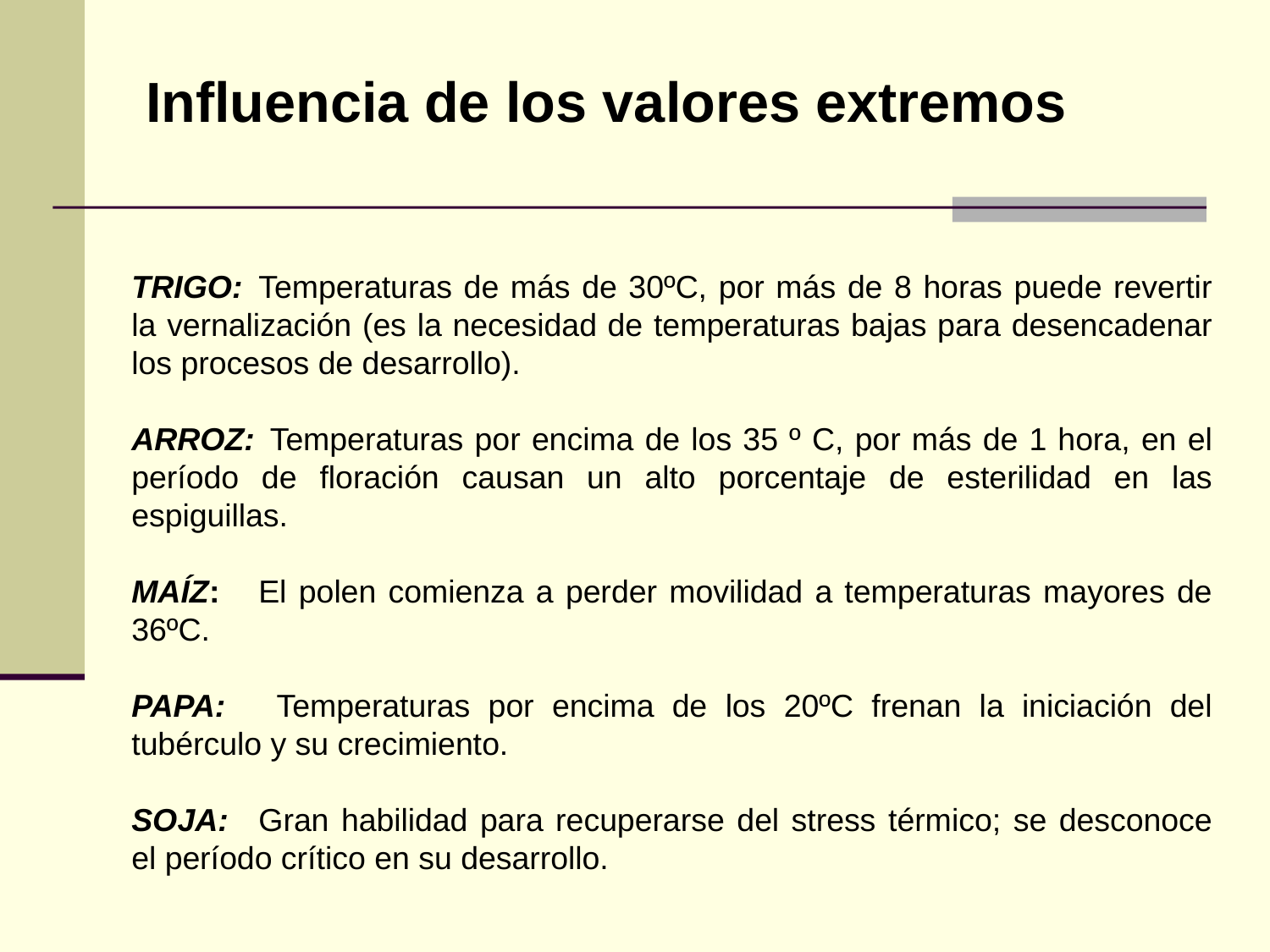

Influencia de los valores extremos

TRIGO:	Temperaturas de más de 30ºC, por más de 8 horas puede revertir la vernalización (es la necesidad de temperaturas bajas para desencadenar los procesos de desarrollo).

ARROZ:	 Temperaturas por encima de los 35 º C, por más de 1 hora, en el período de floración causan un alto porcentaje de esterilidad en las espiguillas.

MAÍZ:	El polen comienza a perder movilidad a temperaturas mayores de 36ºC.

PAPA:	 Temperaturas por encima de los 20ºC frenan la iniciación del tubérculo y su crecimiento.

SOJA:	Gran habilidad para recuperarse del stress térmico; se desconoce el período crítico en su desarrollo.